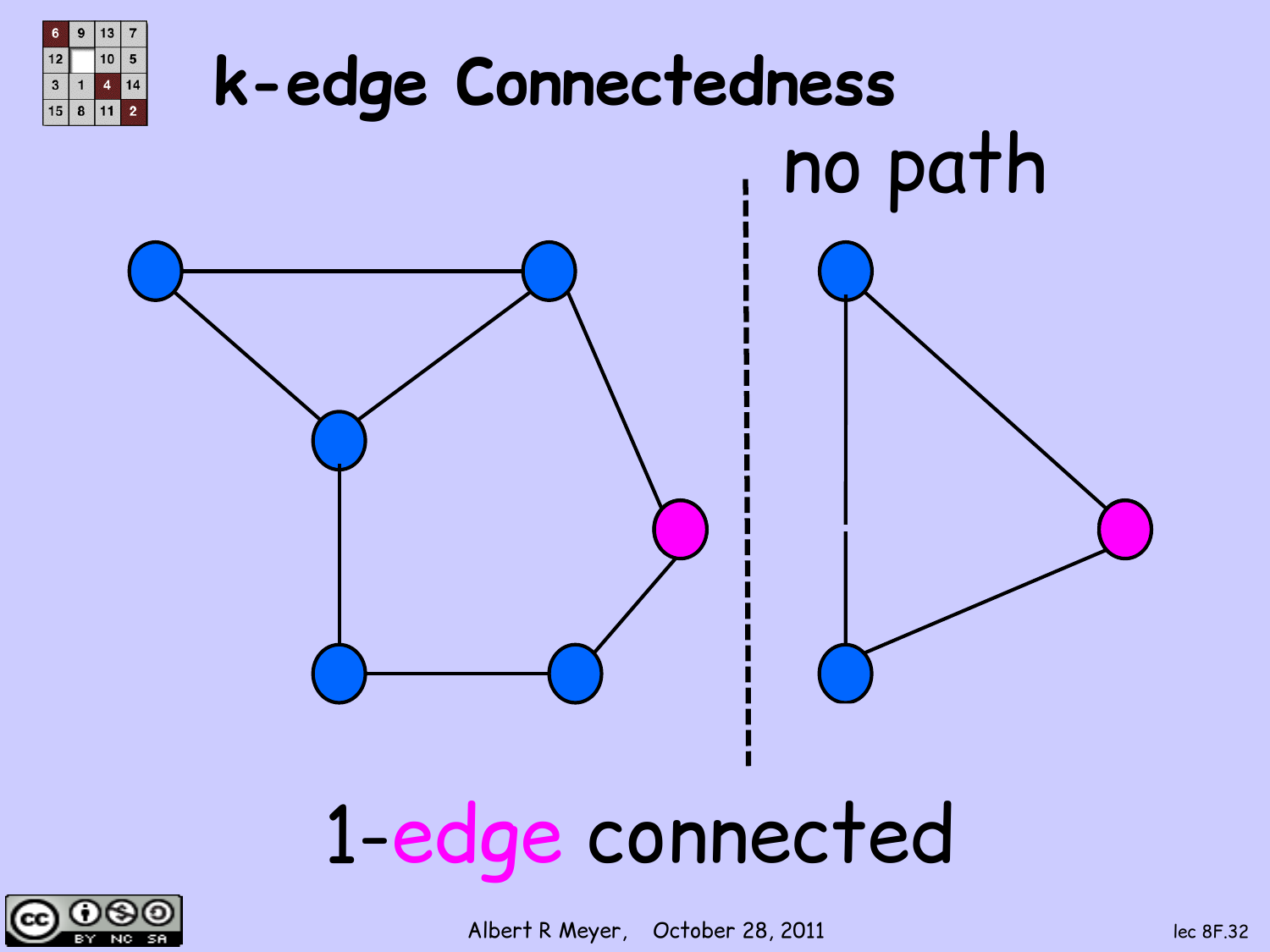

# k-edge Connectedness
no path

delete

1-edge connected
lec 8F.32